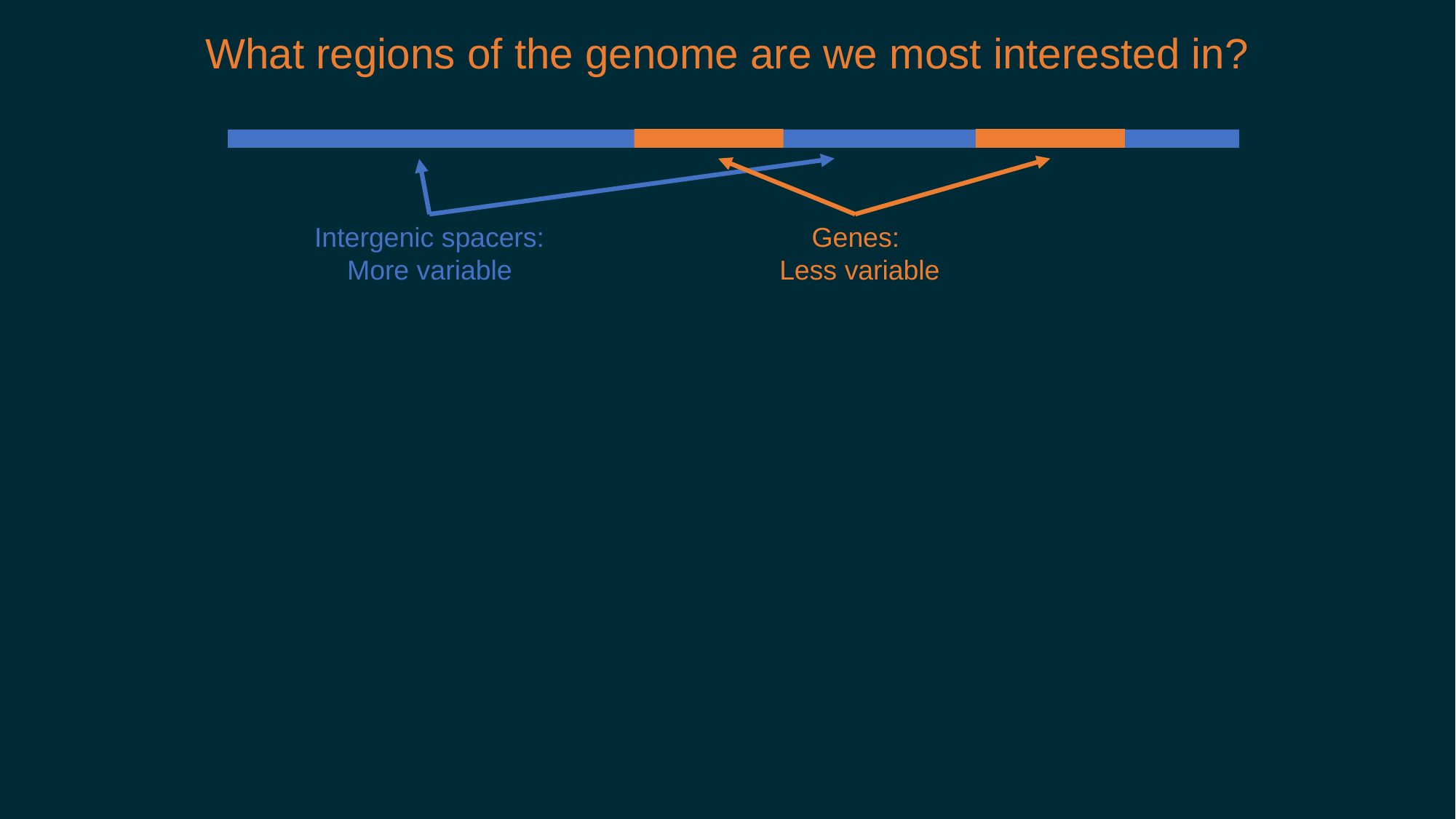

What regions of the genome are we most interested in?

Genes:
Less variable
Intergenic spacers: More variable